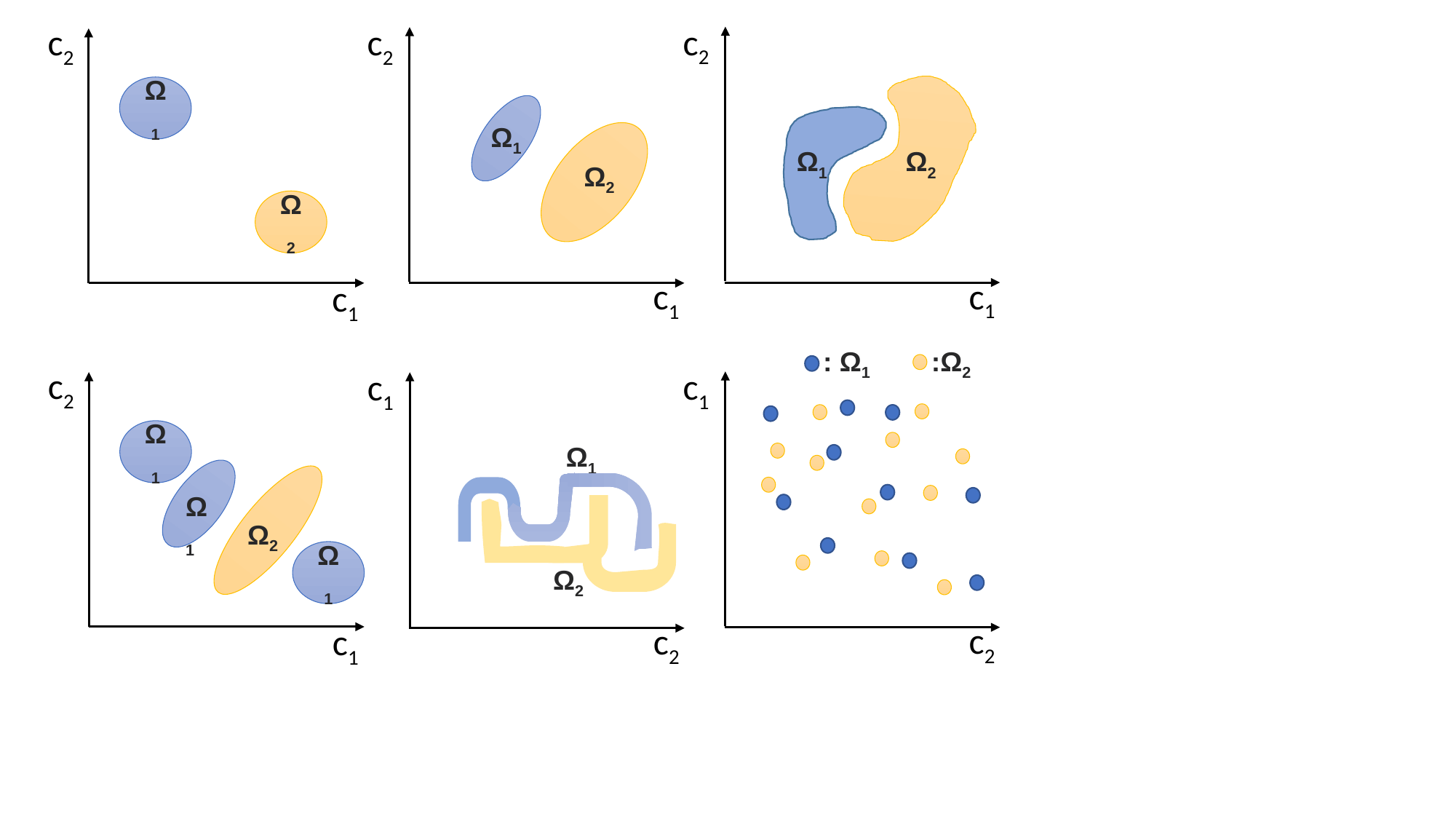

c2
c2
c2

Ω1

Ω1

Ω1
Ω2
Ω2

Ω2

Ω2
c1
c1
c1
:Ω2

: Ω1

c2
c1
c1

Ω1

Ω1

Ω1

Ω2

Ω1

Ω2

c2
c2
c1